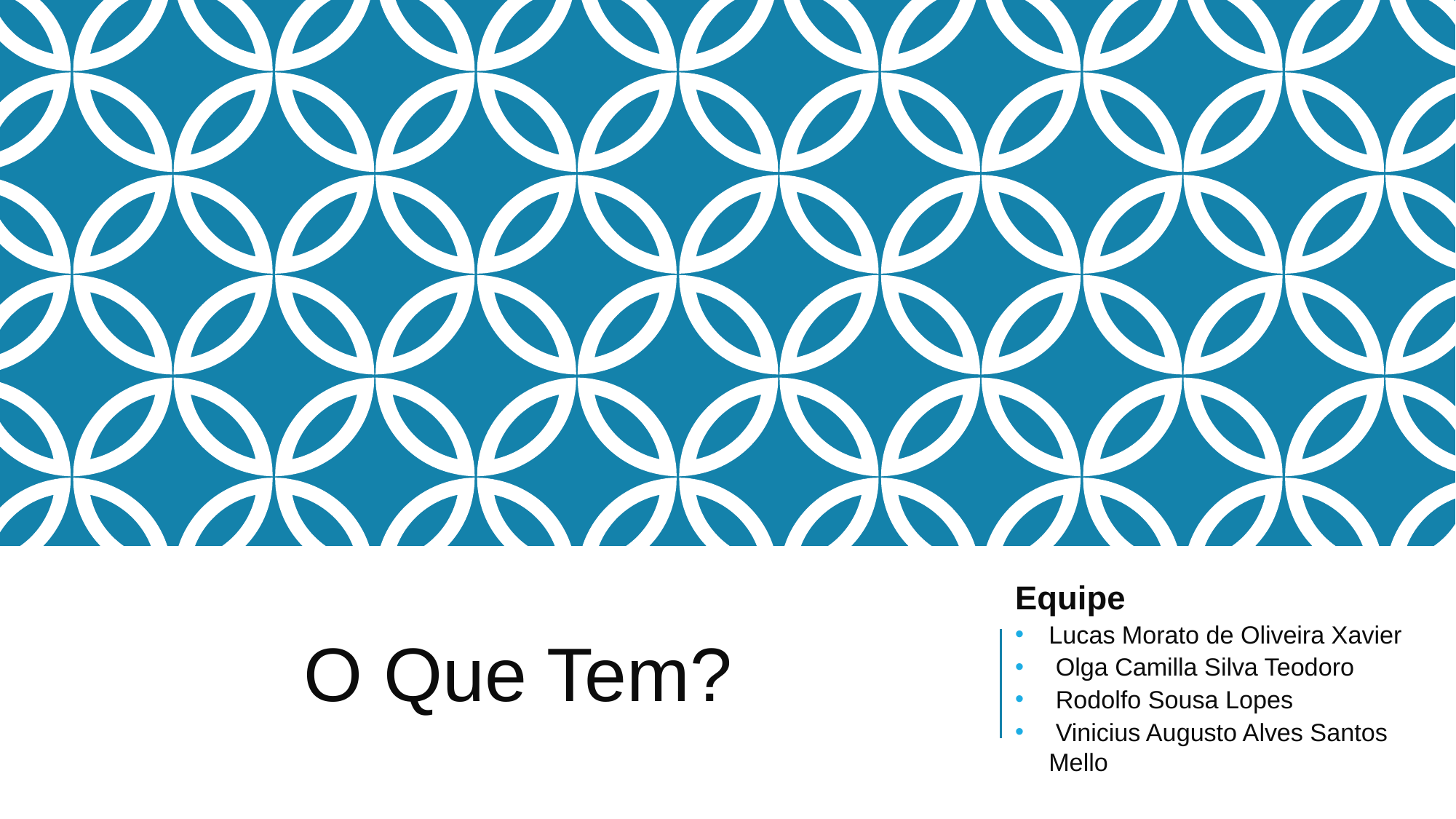

Equipe
Lucas Morato de Oliveira Xavier
 Olga Camilla Silva Teodoro
 Rodolfo Sousa Lopes
 Vinicius Augusto Alves Santos Mello

# O Que Tem?